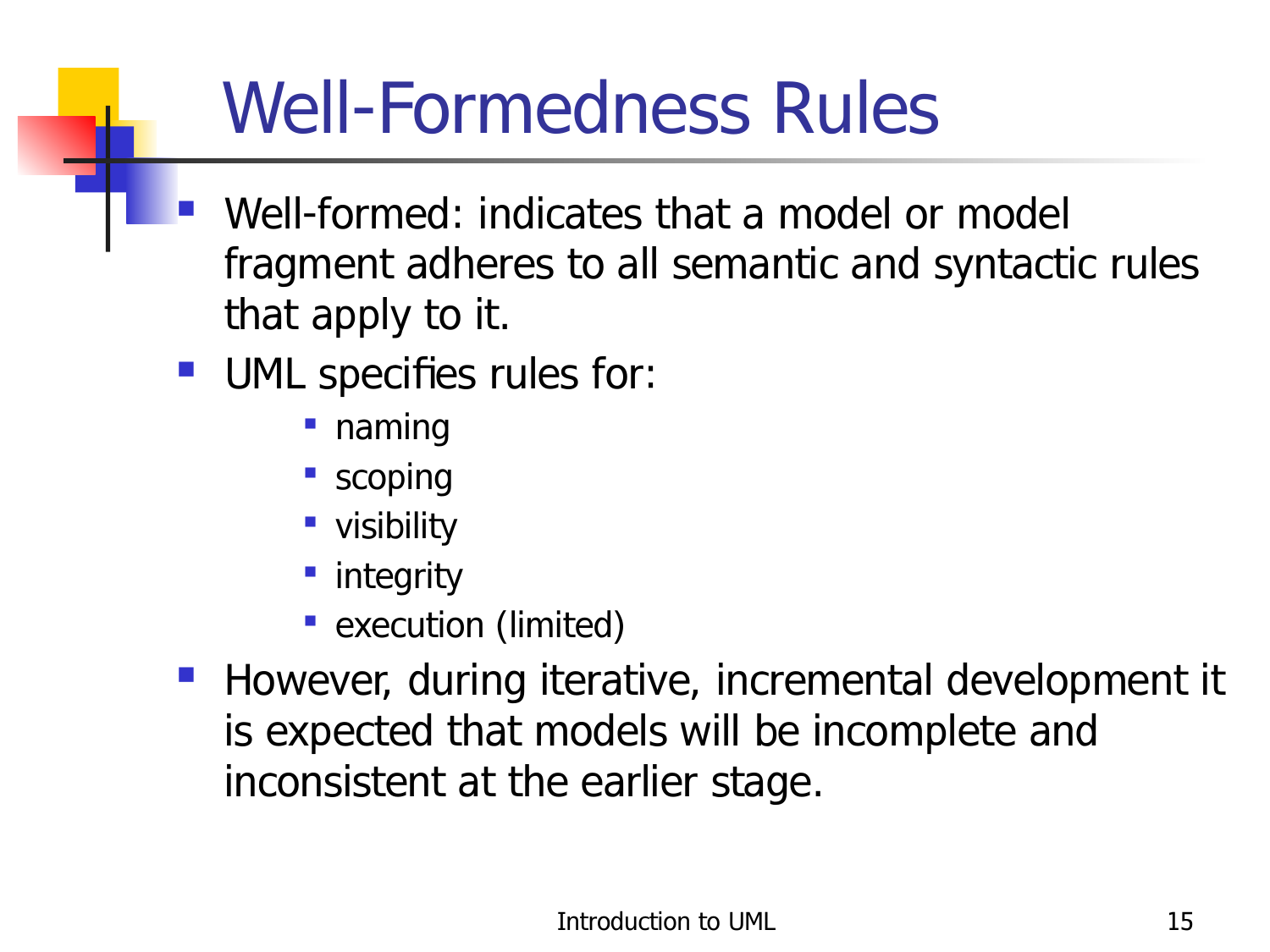

# Well-Formedness Rules
Well-formed: indicates that a model or model fragment adheres to all semantic and syntactic rules that apply to it.
UML specifies rules for:
naming
scoping
visibility
integrity
execution (limited)
However, during iterative, incremental development it is expected that models will be incomplete and inconsistent at the earlier stage.
Introduction to UML
15